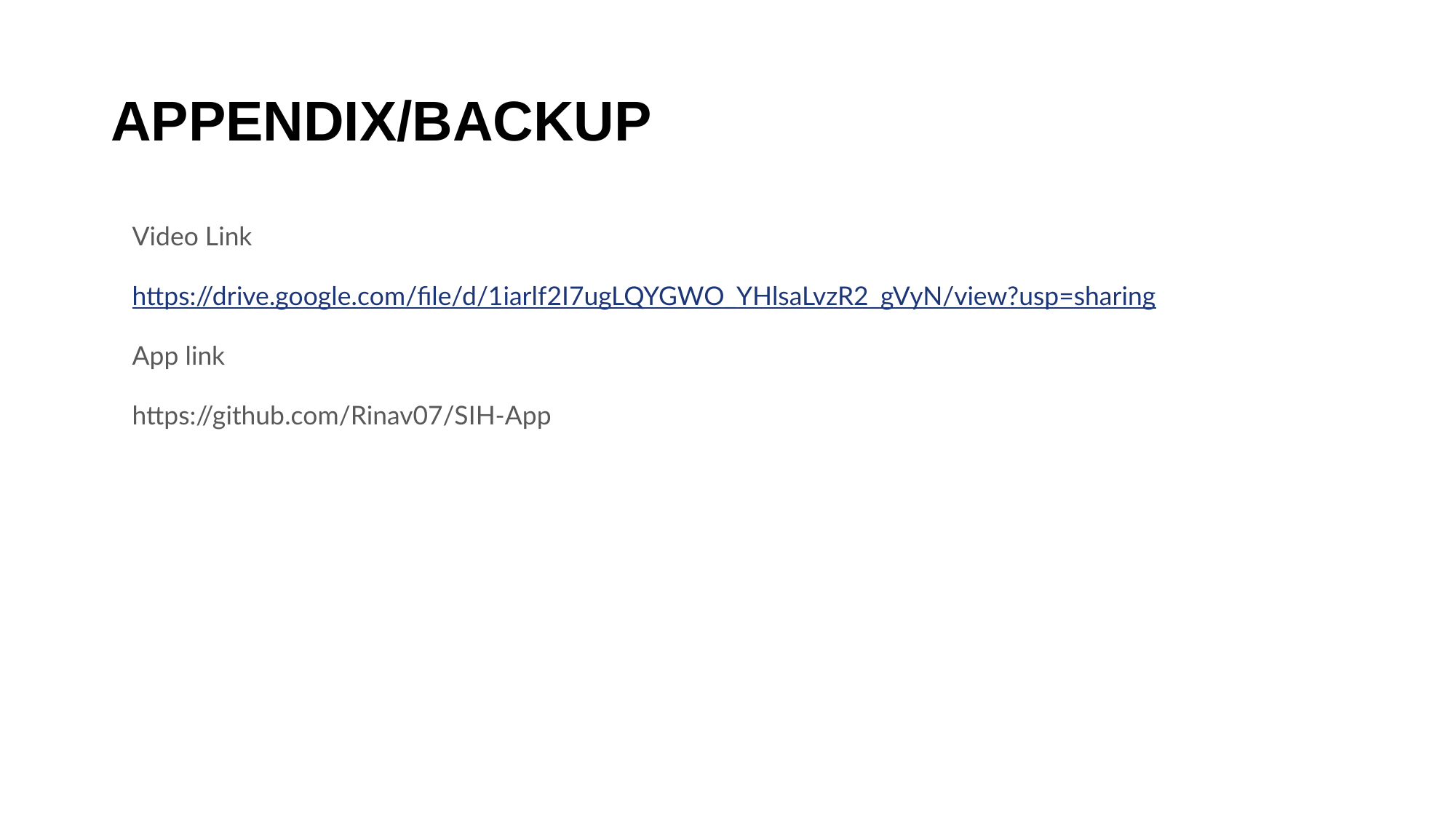

# APPENDIX/BACKUP
Video Link
https://drive.google.com/file/d/1iarlf2I7ugLQYGWO_YHlsaLvzR2_gVyN/view?usp=sharing
App link
https://github.com/Rinav07/SIH-App